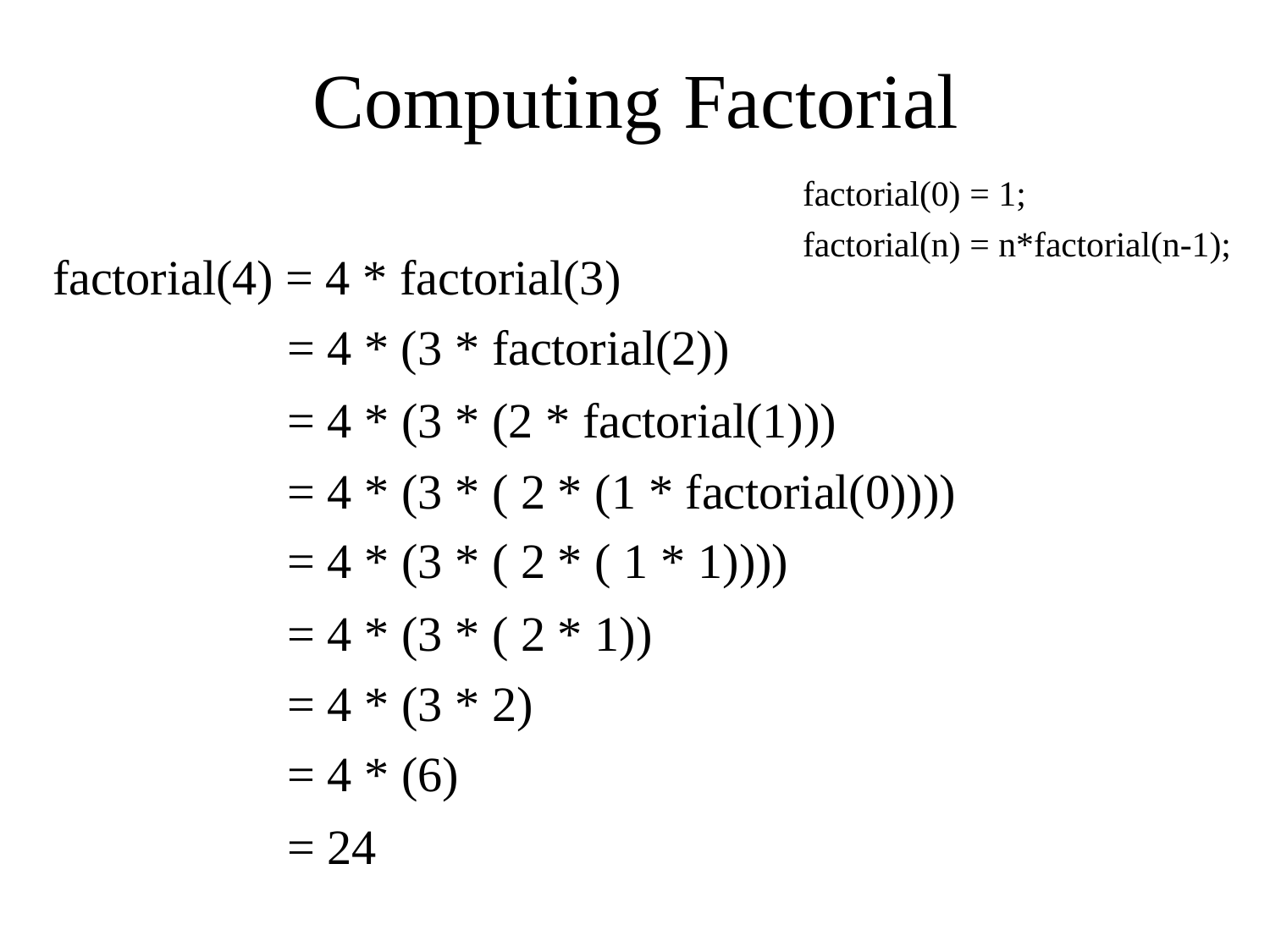

# Computing	Factorial
factorial(0) = 1;
factorial(n) = n*factorial(n-1);
factorial(4) = 4 * factorial(3)
= 4 * (3 * factorial(2))
= 4 * (3 * (2 * factorial(1)))
= 4 * (3 * ( 2 * (1 * factorial(0))))
= 4 * (3 * ( 2 * ( 1 * 1))))
= 4 * (3 * ( 2 * 1))
= 4 * (3 * 2)
= 4 * (6)
= 24